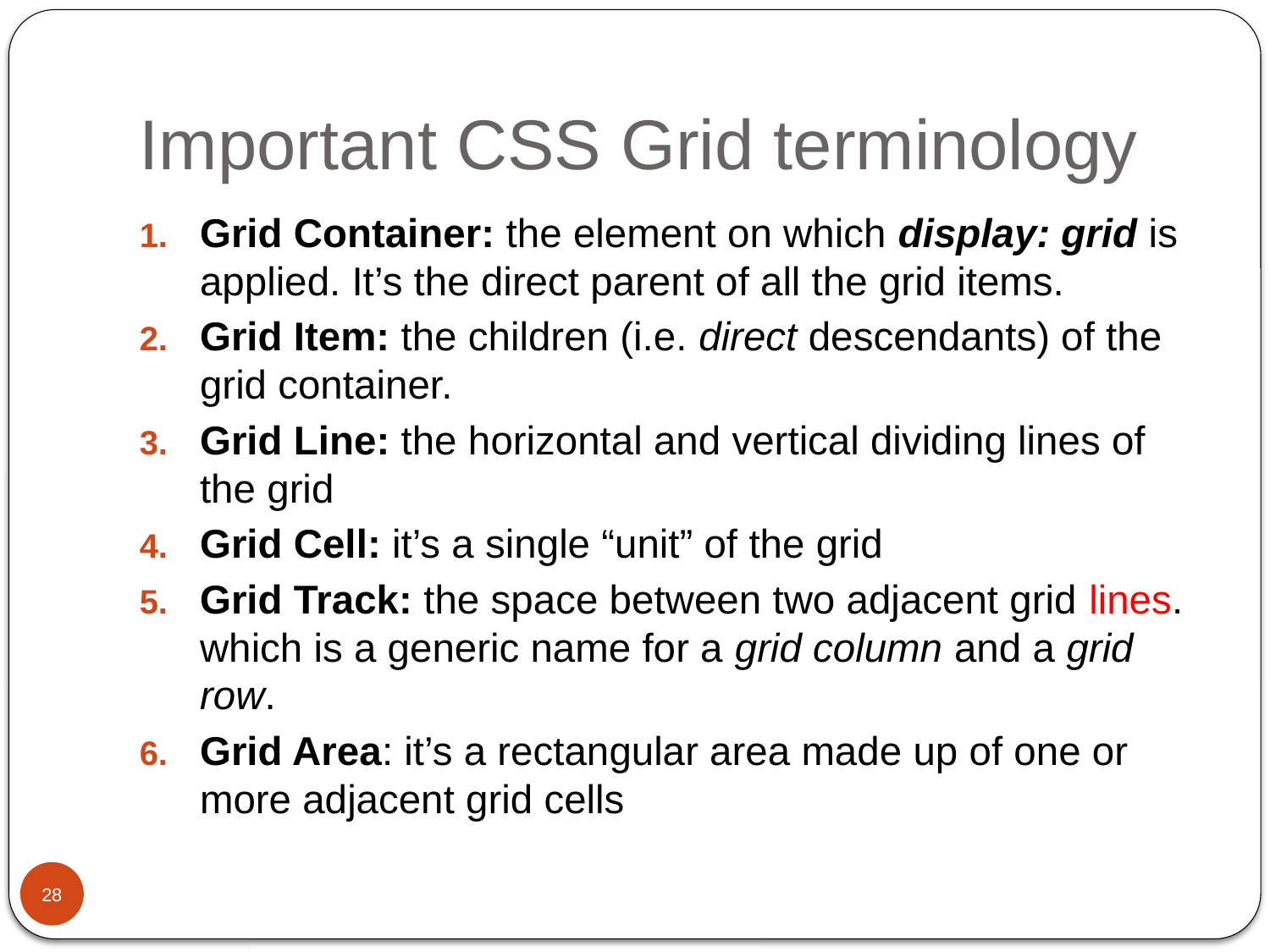

# Important CSS Grid terminology
Grid Container: the element on which display: grid is applied. It’s the direct parent of all the grid items.
Grid Item: the children (i.e. direct descendants) of the grid container.
Grid Line: the horizontal and vertical dividing lines of the grid
Grid Cell: it’s a single “unit” of the grid
Grid Track: the space between two adjacent grid lines. which is a generic name for a grid column and a grid row.
Grid Area: it’s a rectangular area made up of one or more adjacent grid cells

28